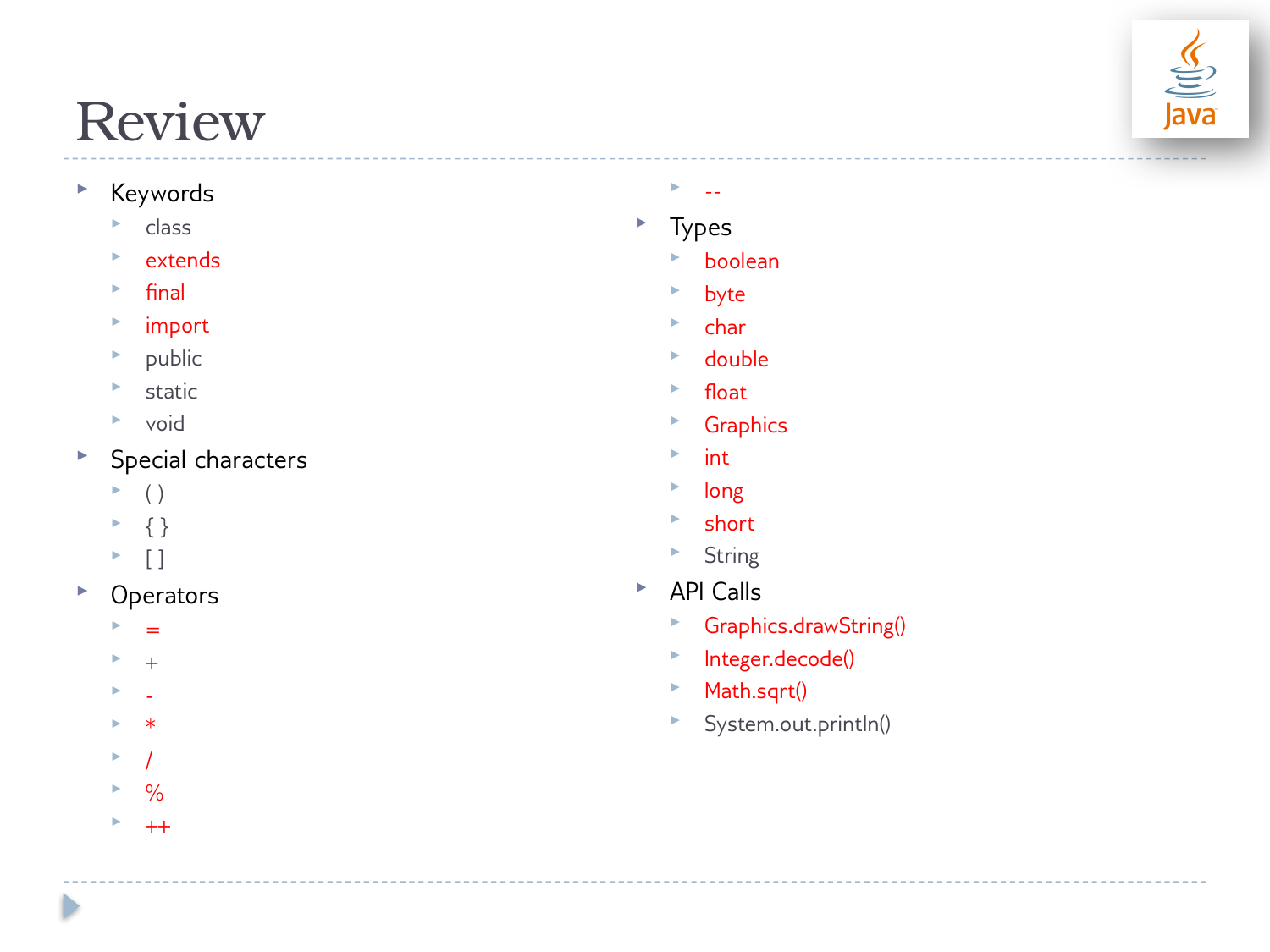

# Review
Keywords
class
extends
final
import
public
static
void
Special characters
( )
{ }
[ ]
Operators
=
+
-
*
/
%
++
--
Types
boolean
byte
char
double
float
Graphics
int
long
short
String
API Calls
Graphics.drawString()
Integer.decode()
Math.sqrt()
System.out.println()